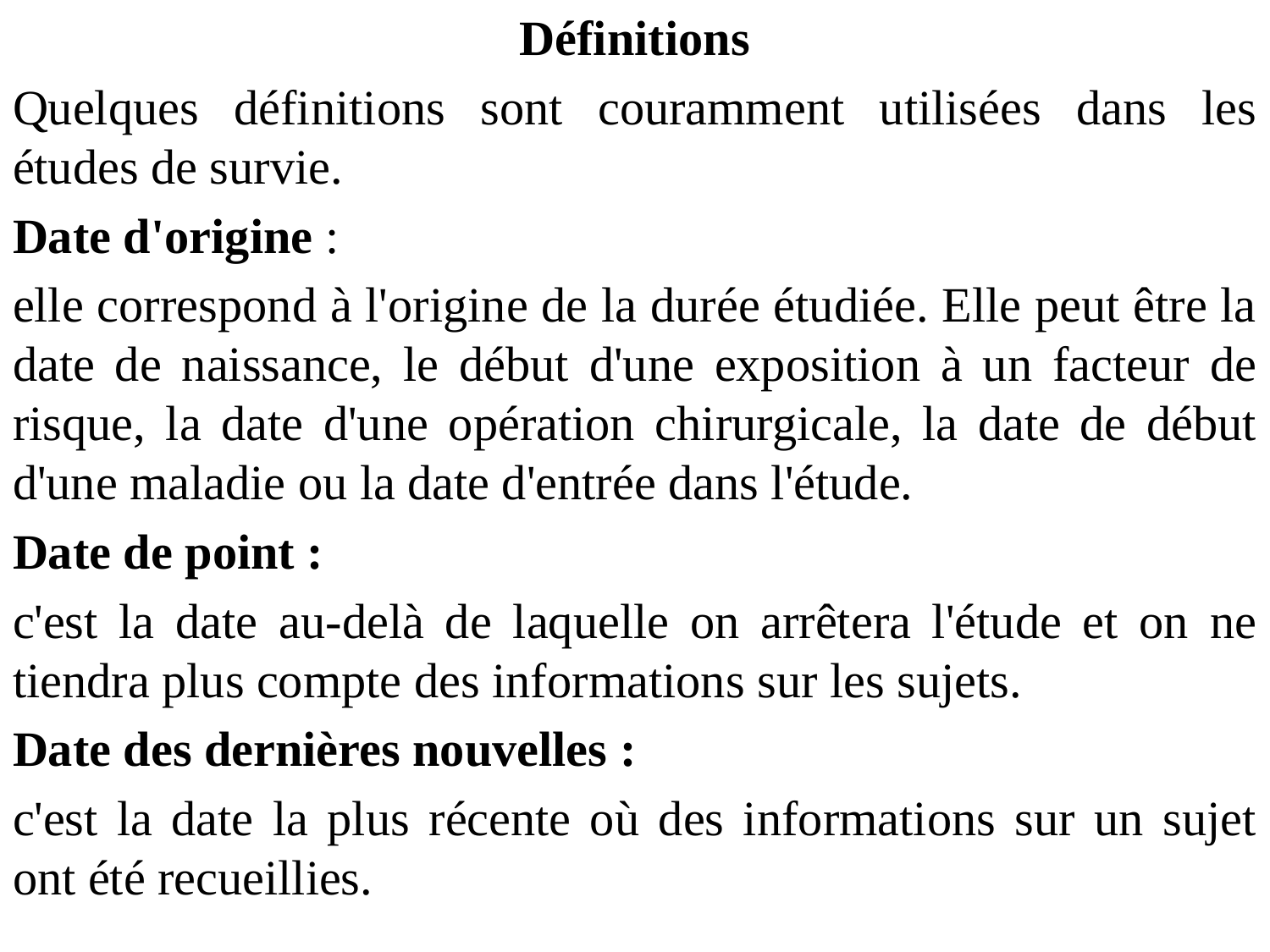

Définitions
Quelques définitions sont couramment utilisées dans les études de survie.
Date d'origine :
elle correspond à l'origine de la durée étudiée. Elle peut être la date de naissance, le début d'une exposition à un facteur de risque, la date d'une opération chirurgicale, la date de début d'une maladie ou la date d'entrée dans l'étude.
Date de point :
c'est la date au-delà de laquelle on arrêtera l'étude et on ne tiendra plus compte des informations sur les sujets.
Date des dernières nouvelles :
c'est la date la plus récente où des informations sur un sujet ont été recueillies.